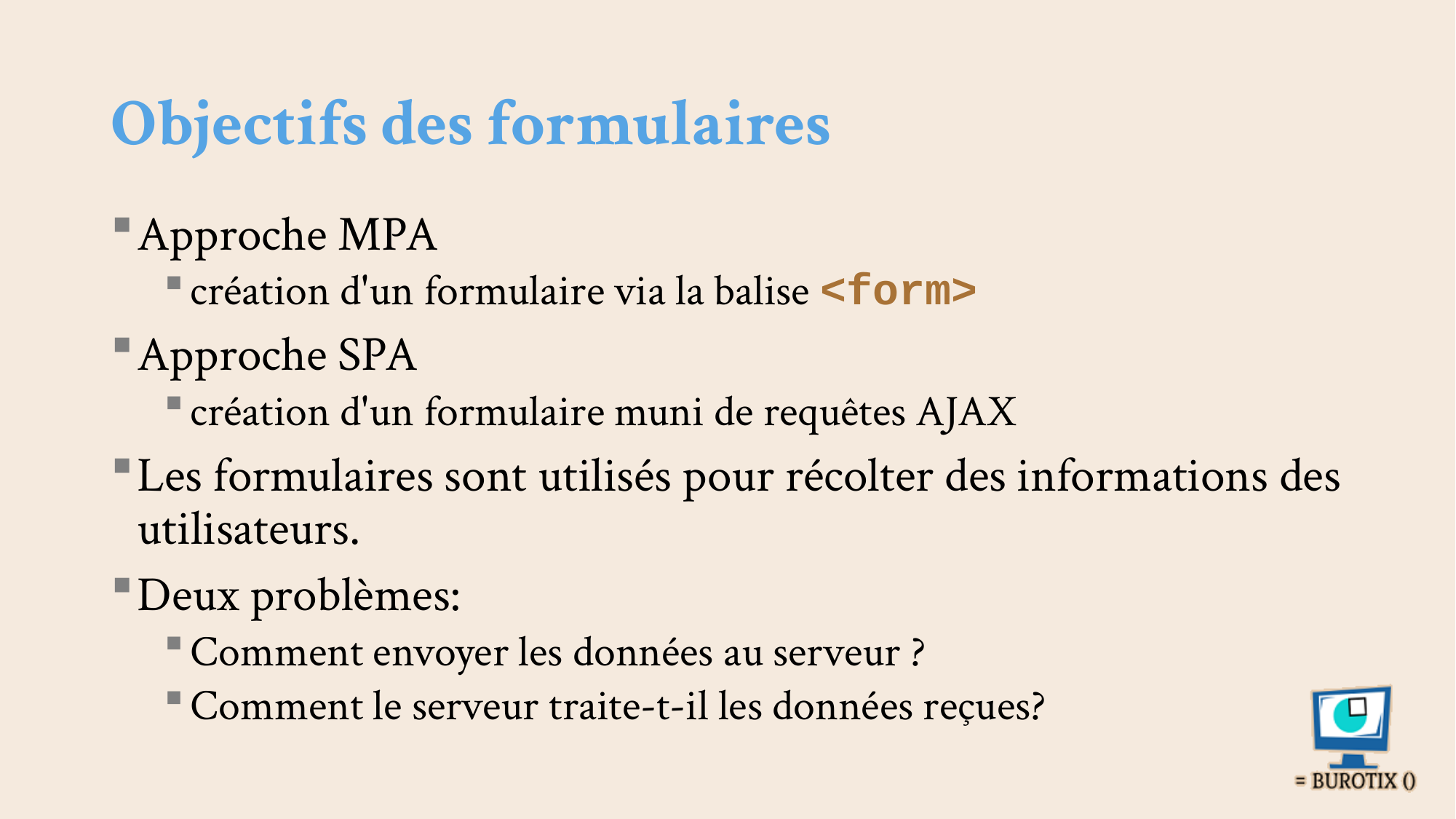

# Objectifs des formulaires
Approche MPA
création d'un formulaire via la balise <form>
Approche SPA
création d'un formulaire muni de requêtes AJAX
Les formulaires sont utilisés pour récolter des informations des utilisateurs.
Deux problèmes:
Comment envoyer les données au serveur ?
Comment le serveur traite-t-il les données reçues?